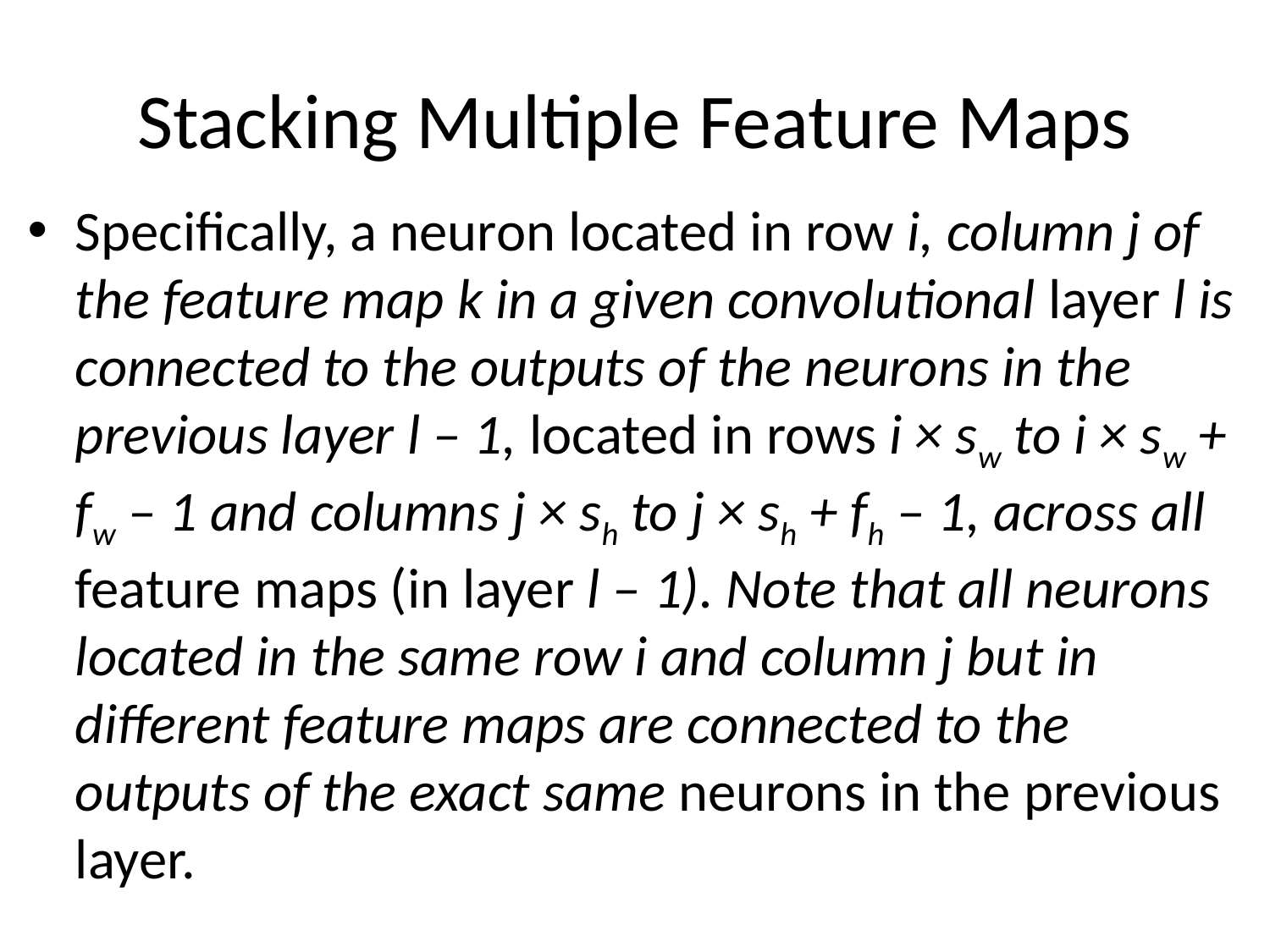

# Stacking Multiple Feature Maps
Specifically, a neuron located in row i, column j of the feature map k in a given convolutional layer l is connected to the outputs of the neurons in the previous layer l – 1, located in rows i × sw to i × sw + fw – 1 and columns j × sh to j × sh + fh – 1, across all feature maps (in layer l – 1). Note that all neurons located in the same row i and column j but in different feature maps are connected to the outputs of the exact same neurons in the previous layer.